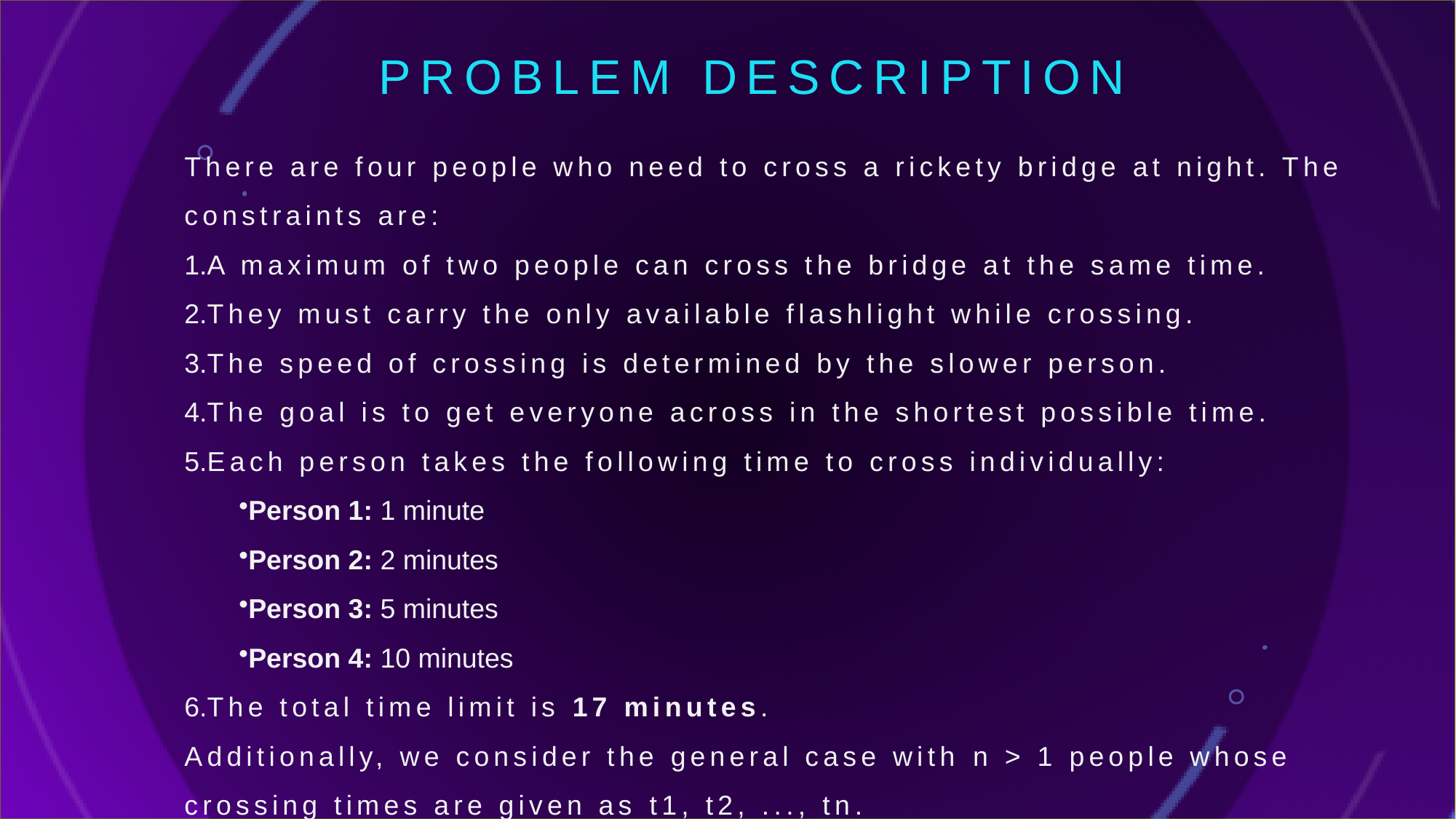

# Problem description
There are four people who need to cross a rickety bridge at night. The constraints are:
A maximum of two people can cross the bridge at the same time.
They must carry the only available flashlight while crossing.
The speed of crossing is determined by the slower person.
The goal is to get everyone across in the shortest possible time.
Each person takes the following time to cross individually:
Person 1: 1 minute
Person 2: 2 minutes
Person 3: 5 minutes
Person 4: 10 minutes
The total time limit is 17 minutes.
Additionally, we consider the general case with n > 1 people whose crossing times are given as t1, t2, ..., tn.